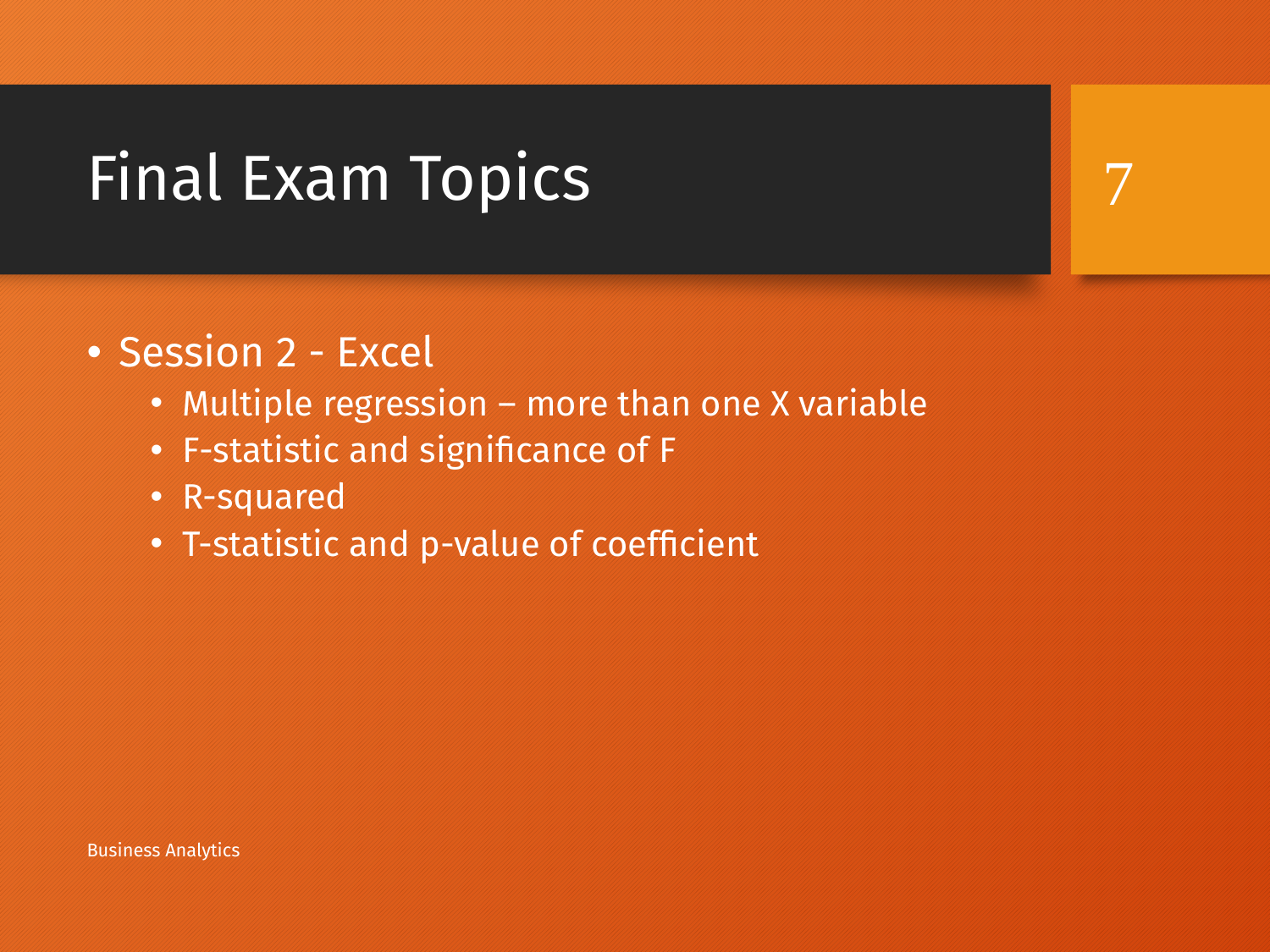

# Final Exam Topics
7
Session 2 - Excel
Multiple regression – more than one X variable
F-statistic and significance of F
R-squared
T-statistic and p-value of coefficient
Business Analytics